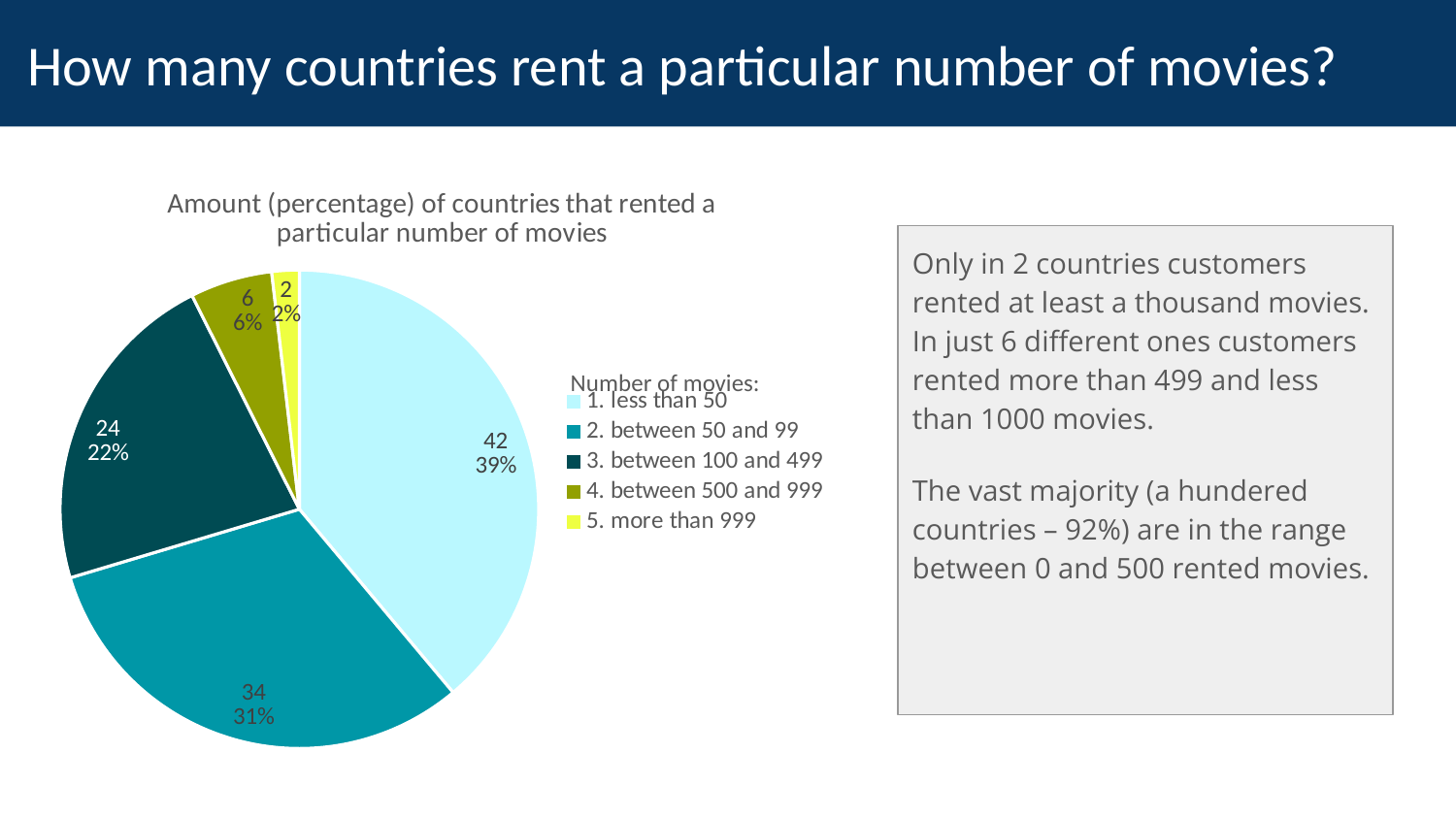

# How many countries rent a particular number of movies?

### Chart: Amount (percentage) of countries that rented a particular number of movies

| Category | country_count |
|---|---|
| 1. less than 50 | 42.0 |
| 2. between 50 and 99 | 34.0 |
| 3. between 100 and 499 | 24.0 |
| 4. between 500 and 999 | 6.0 |
| 5. more than 999 | 2.0 |
Only in 2 countries customers rented at least a thousand movies. In just 6 different ones customers rented more than 499 and less than 1000 movies.
The vast majority (a hundered countries – 92%) are in the range between 0 and 500 rented movies.

Number of movies: